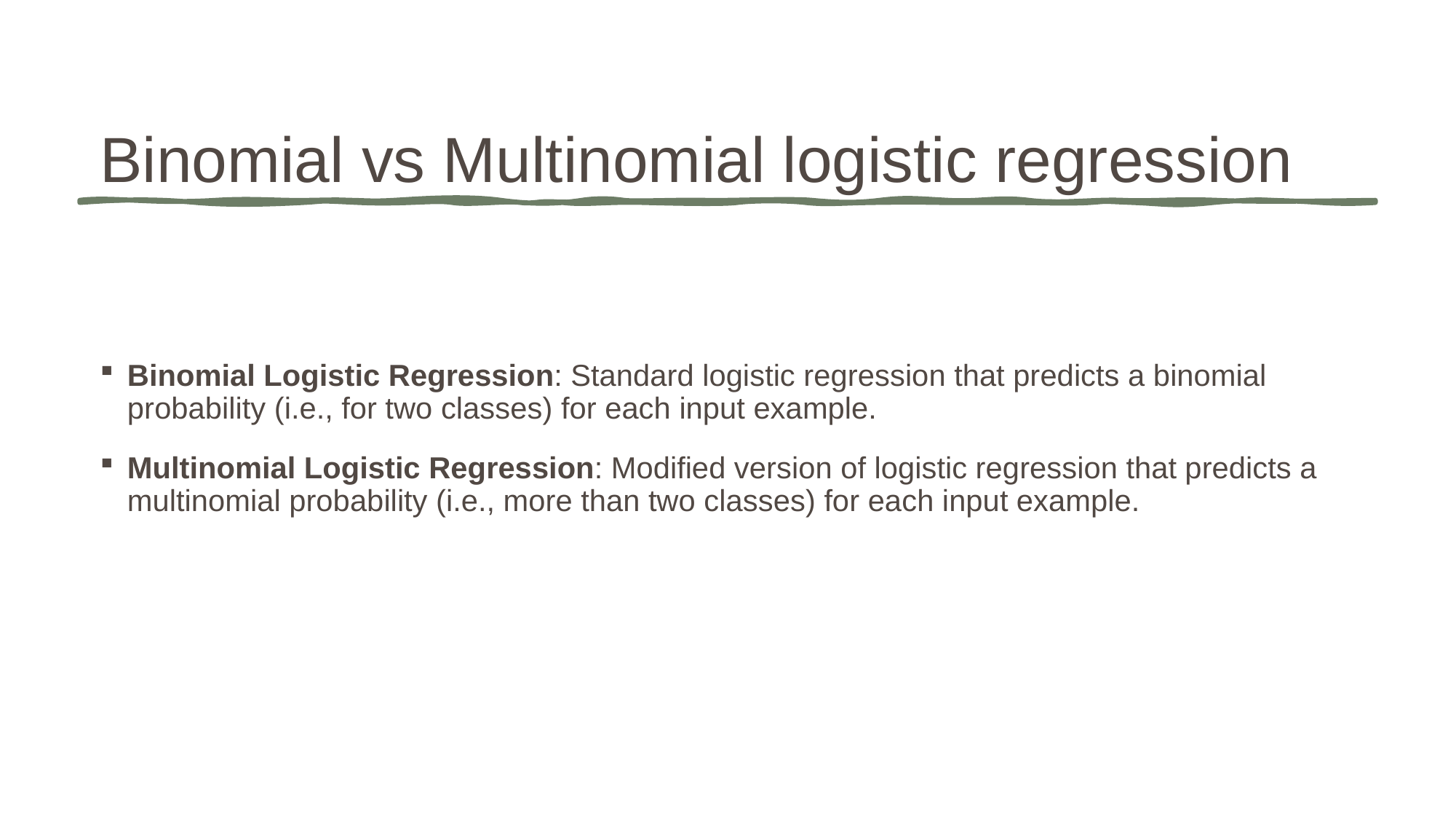

# Binomial vs Multinomial logistic regression

Binomial Logistic Regression: Standard logistic regression that predicts a binomial probability (i.e., for two classes) for each input example.
Multinomial Logistic Regression: Modified version of logistic regression that predicts a multinomial probability (i.e., more than two classes) for each input example.